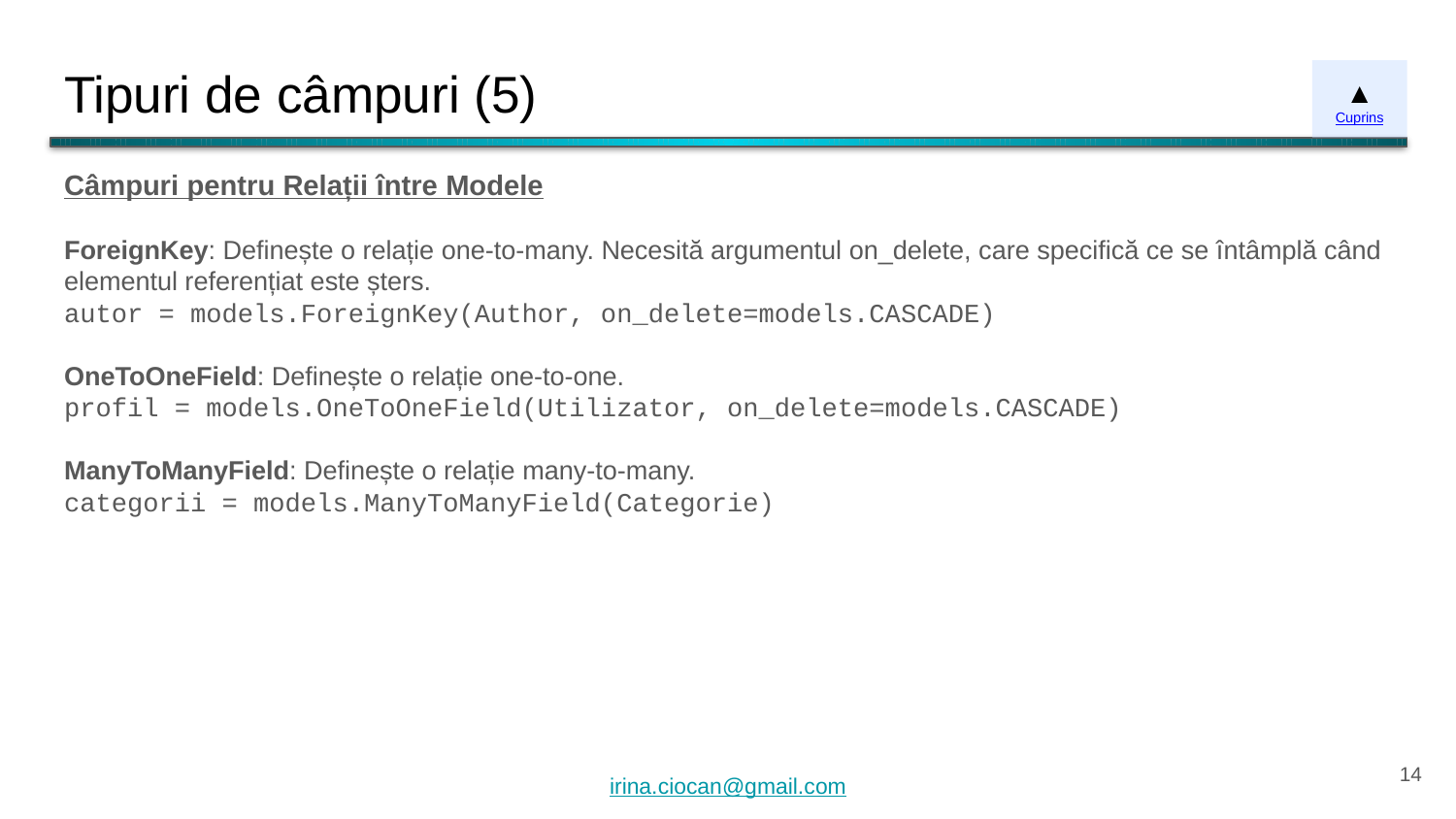

# Tipuri de câmpuri (5)
▲
Cuprins

Câmpuri pentru Relații între Modele

ForeignKey: Definește o relație one-to-many. Necesită argumentul on_delete, care specifică ce se întâmplă când elementul referențiat este șters.
autor = models.ForeignKey(Author, on_delete=models.CASCADE)

OneToOneField: Definește o relație one-to-one.
profil = models.OneToOneField(Utilizator, on_delete=models.CASCADE)

ManyToManyField: Definește o relație many-to-many.
categorii = models.ManyToManyField(Categorie)
14
irina.ciocan@gmail.com